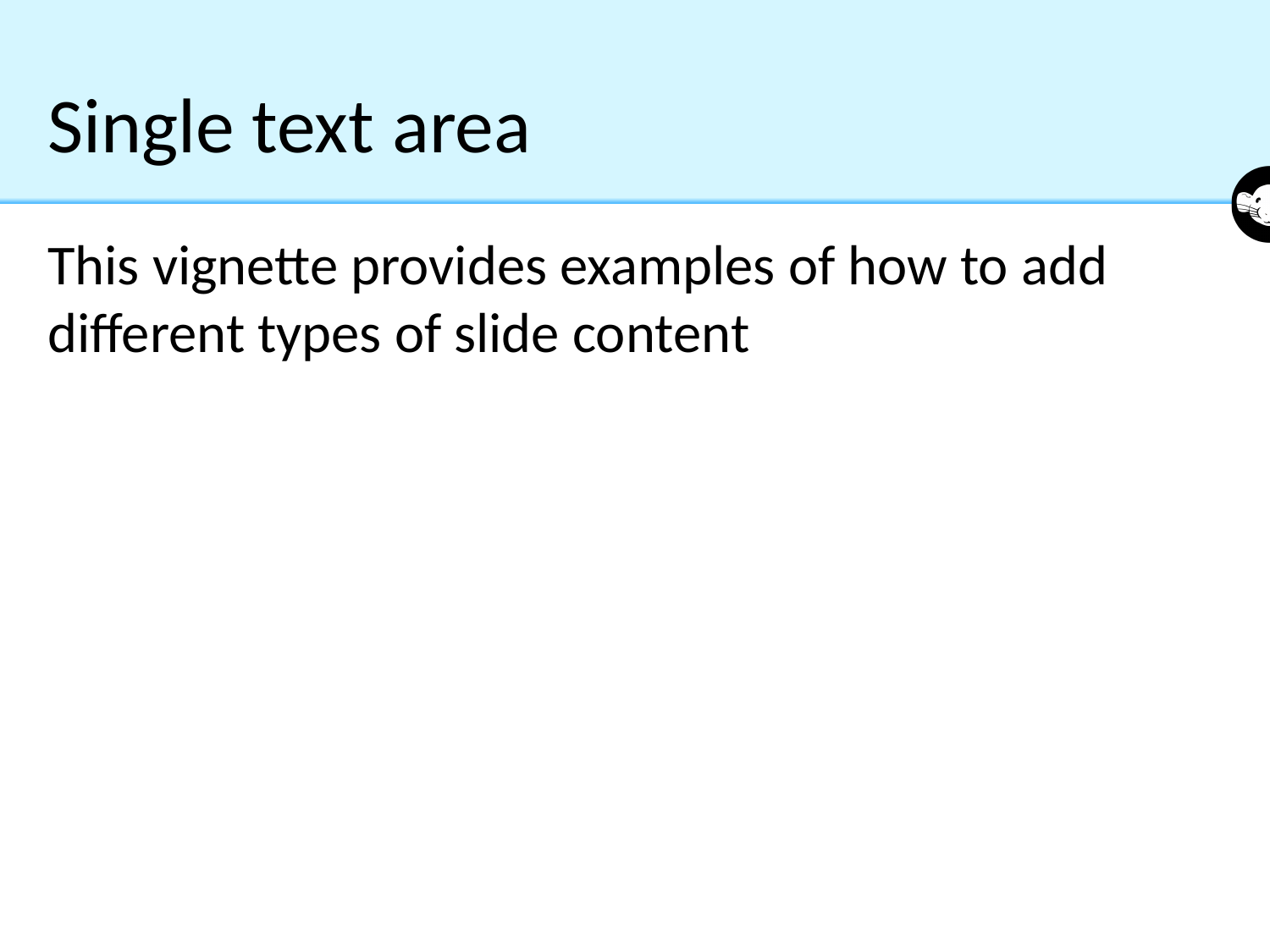

# Single text area
This vignette provides examples of how to add different types of slide content